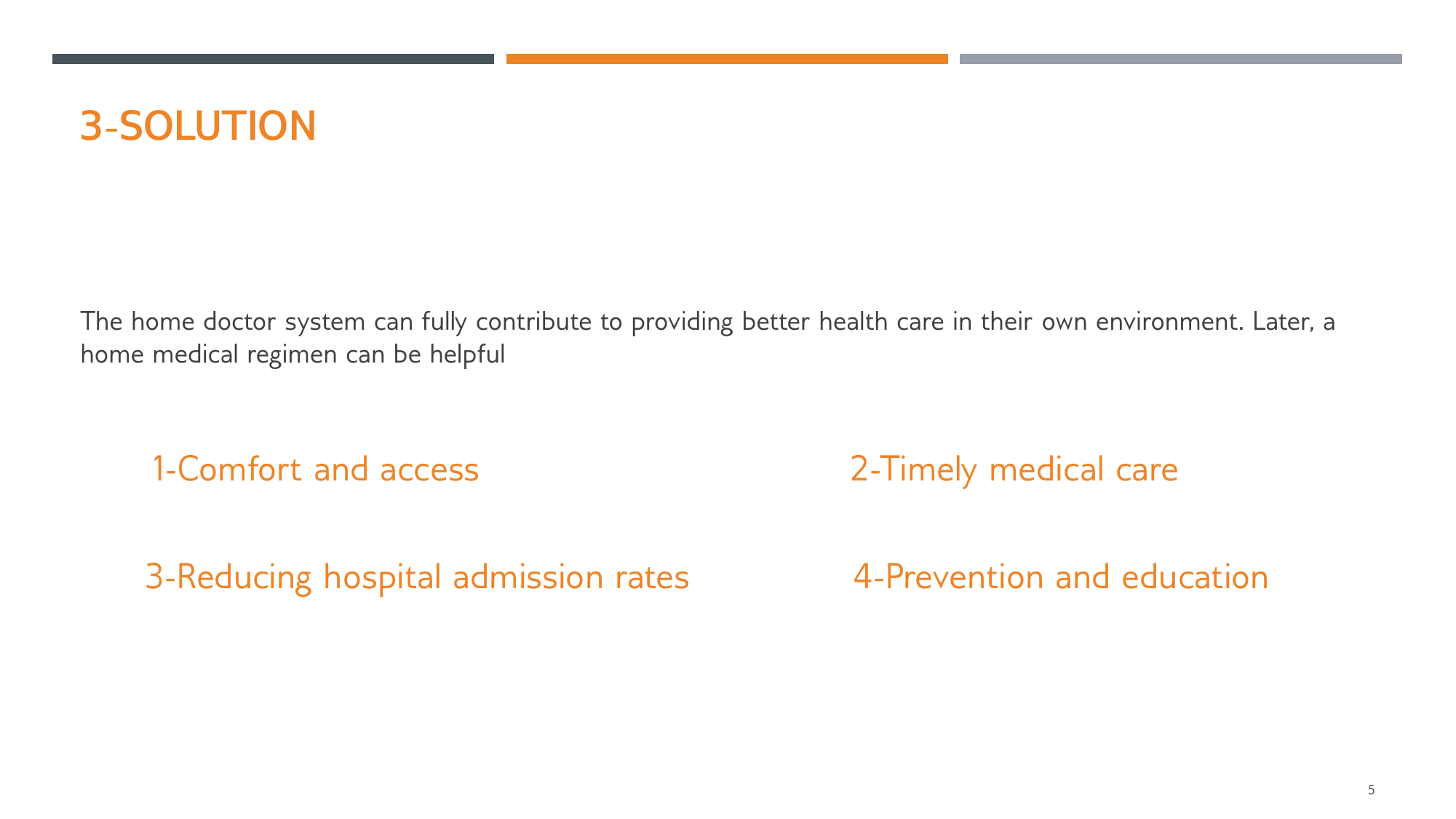

# 3-Solution
The home doctor system can fully contribute to providing better health care in their own environment. Later, a home medical regimen can be helpful

         1-Comfort and access                                  2-Timely medical care

        3-Reducing hospital admission rates               4-Prevention and education

5